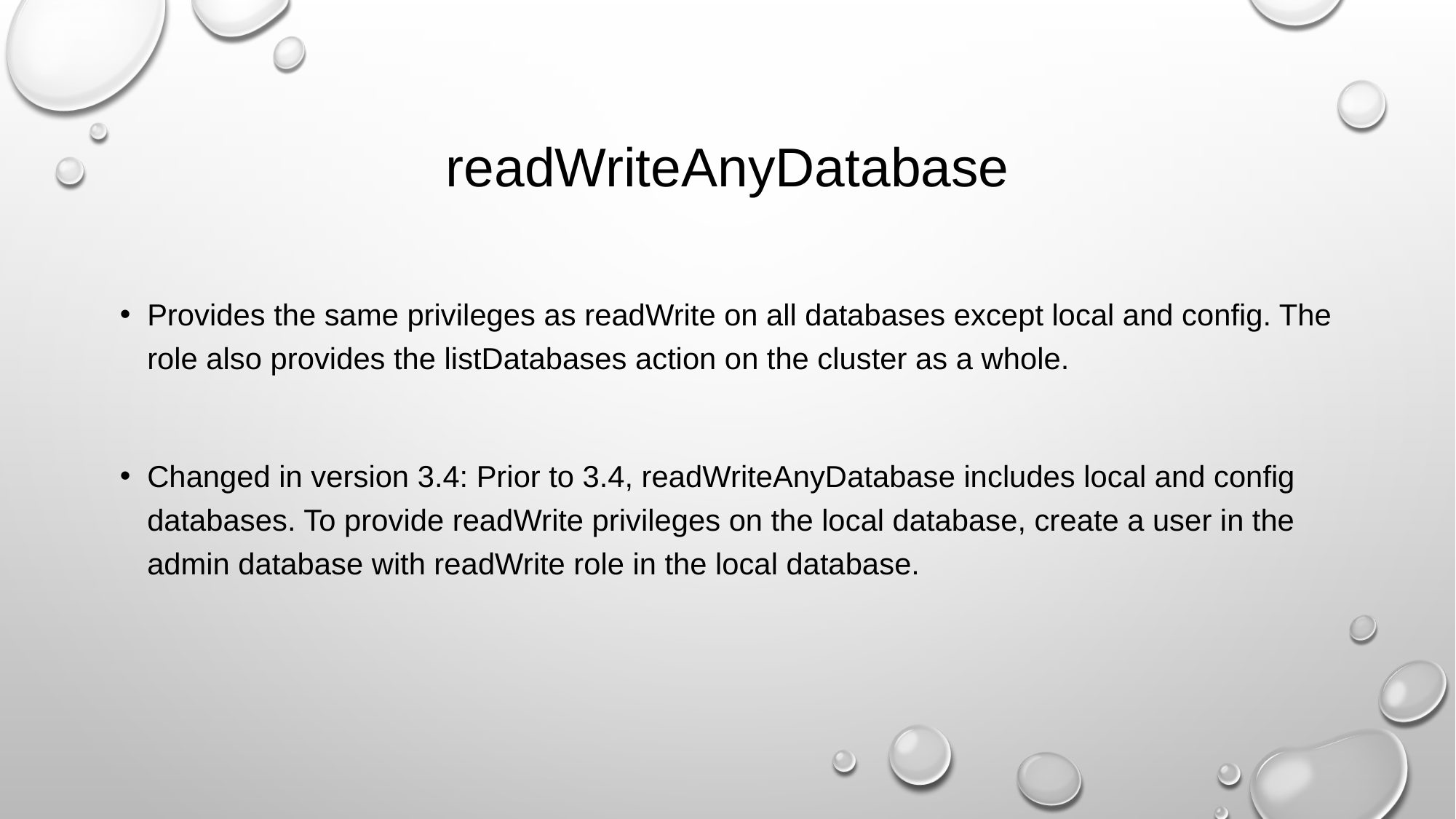

# readWriteAnyDatabase
Provides the same privileges as readWrite on all databases except local and config. The role also provides the listDatabases action on the cluster as a whole.

Changed in version 3.4: Prior to 3.4, readWriteAnyDatabase includes local and config databases. To provide readWrite privileges on the local database, create a user in the admin database with readWrite role in the local database.